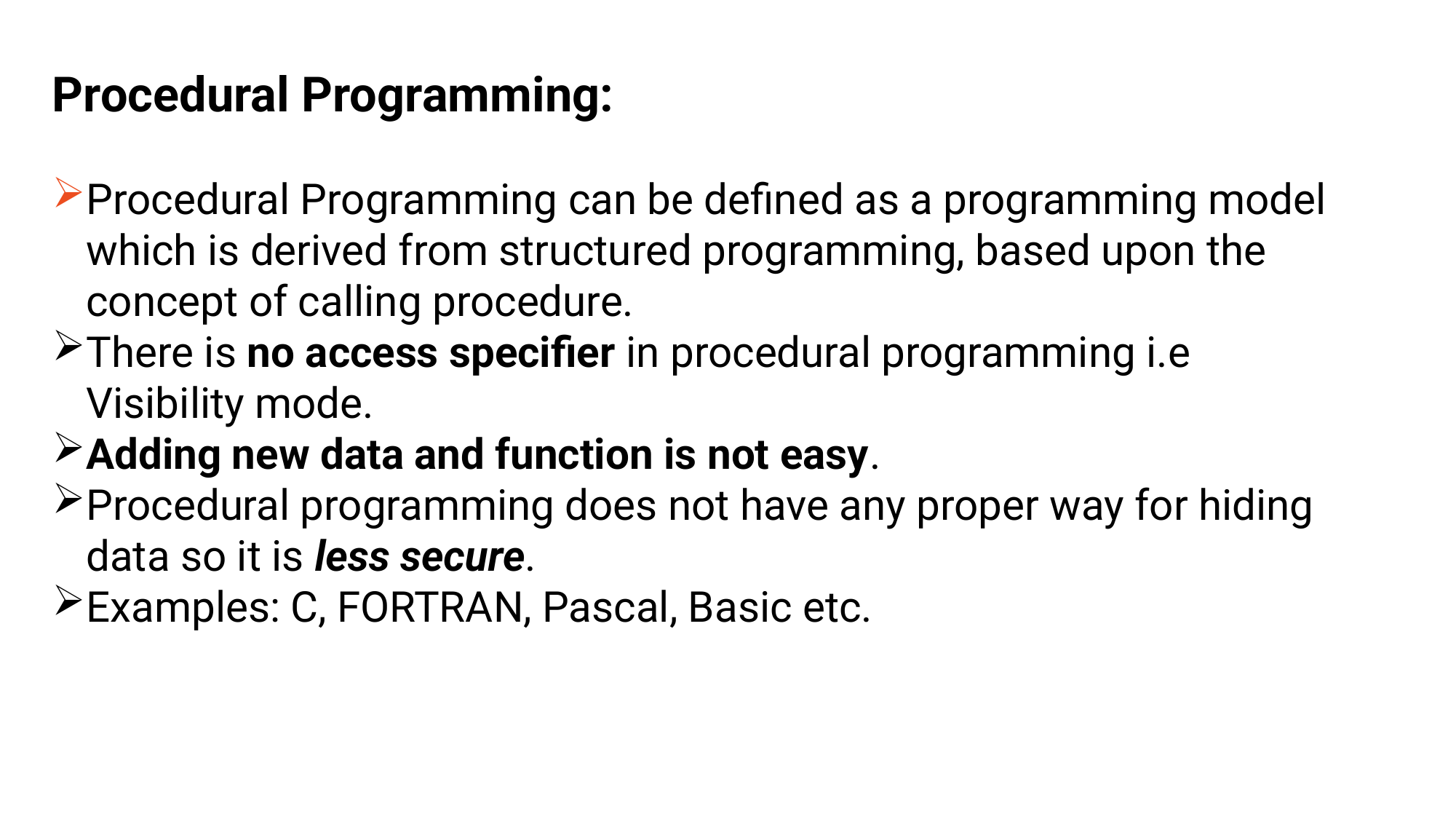

Procedural Programming:
Procedural Programming can be defined as a programming model which is derived from structured programming, based upon the concept of calling procedure.
There is no access specifier in procedural programming i.e Visibility mode.
Adding new data and function is not easy.
Procedural programming does not have any proper way for hiding data so it is less secure.
Examples: C, FORTRAN, Pascal, Basic etc.